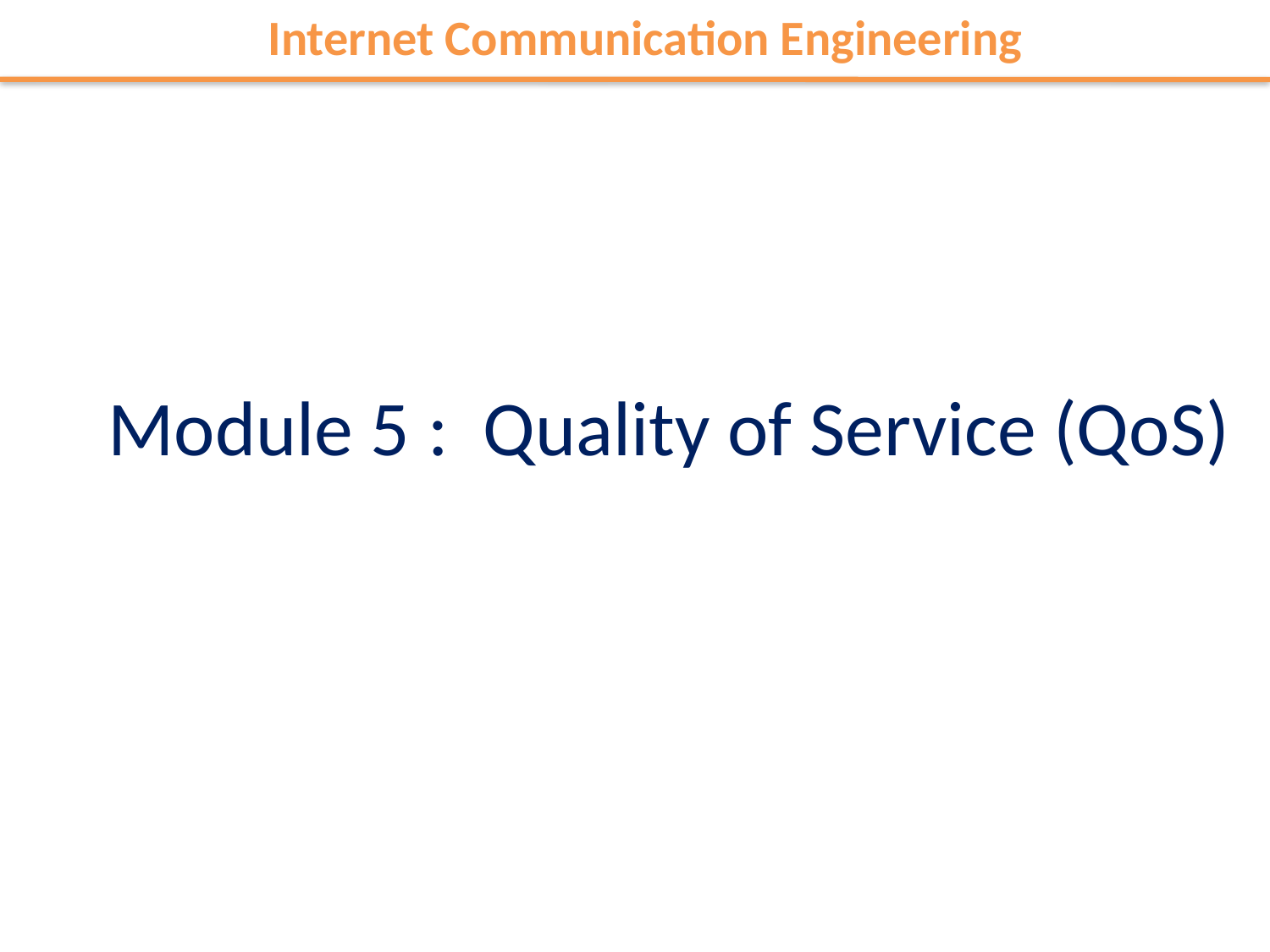

Internet Communication Engineering
# Module 5 :  Quality of Service (QoS)